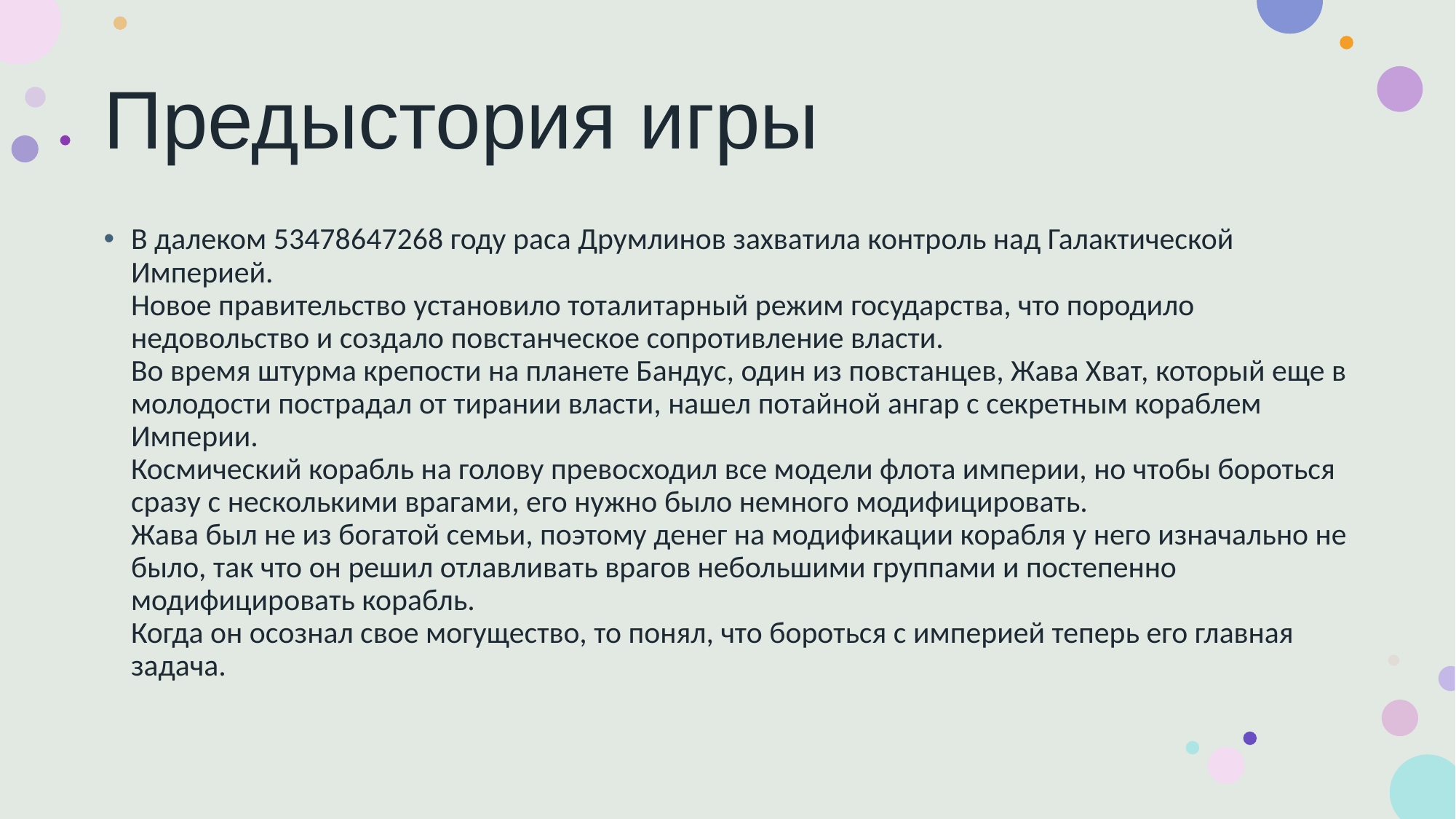

# Предыстория игры
В далеком 53478647268 году раса Друмлинов захватила контроль над Галактической Империей.
Новое правительство установило тоталитарный режим государства, что породило недовольство и создало повстанческое сопротивление власти.
Во время штурма крепости на планете Бандус, один из повстанцев, Жава Хват, который еще в молодости пострадал от тирании власти, нашел потайной ангар с секретным кораблем Империи.
Космический корабль на голову превосходил все модели флота империи, но чтобы бороться сразу с несколькими врагами, его нужно было немного модифицировать.
Жава был не из богатой семьи, поэтому денег на модификации корабля у него изначально не было, так что он решил отлавливать врагов небольшими группами и постепенно модифицировать корабль.
Когда он осознал свое могущество, то понял, что бороться с империей теперь его главная задача.